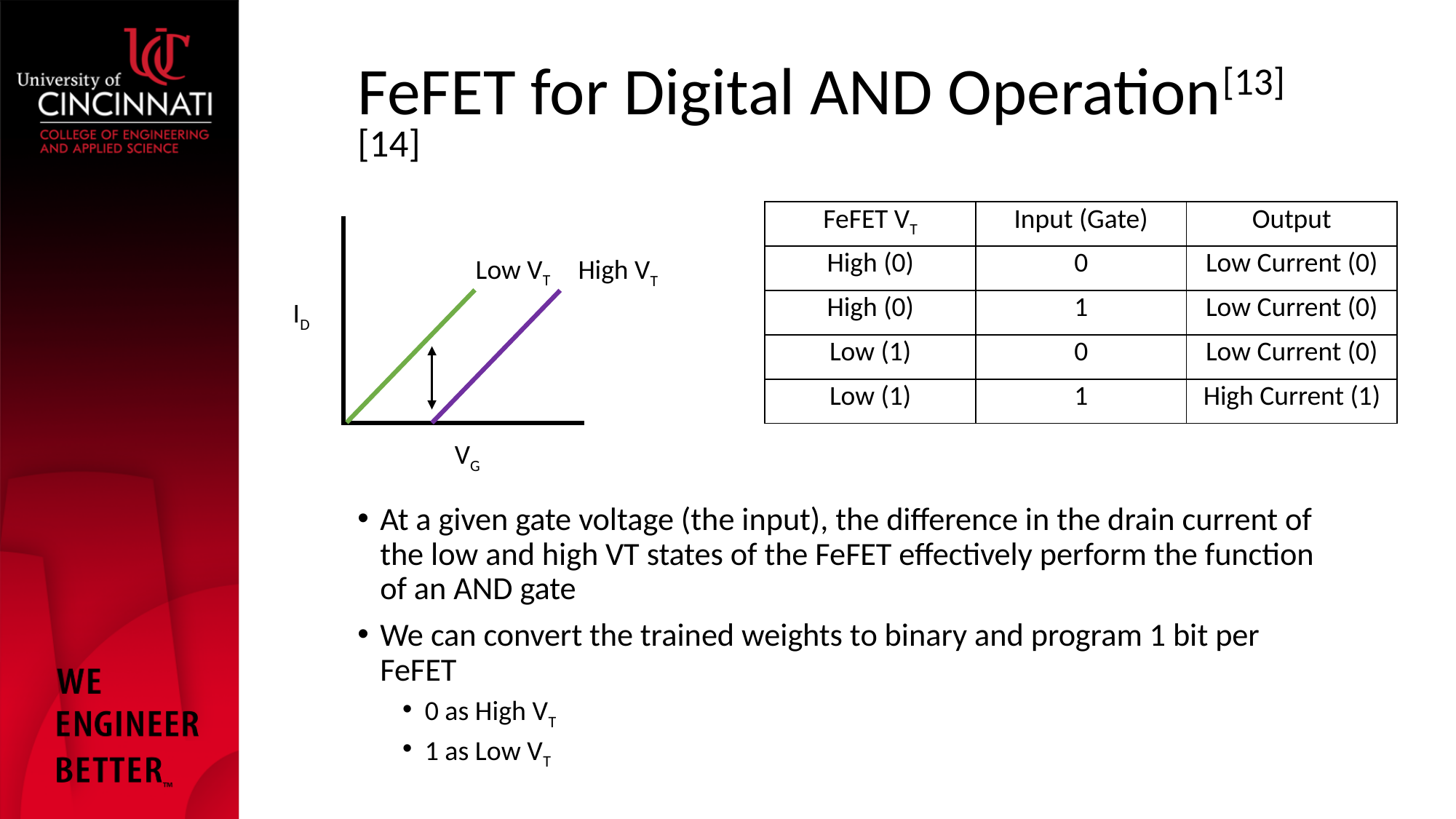

# FeFET for Digital AND Operation[13][14]
| FeFET VT | Input (Gate) | Output |
| --- | --- | --- |
| High (0) | 0 | Low Current (0) |
| High (0) | 1 | Low Current (0) |
| Low (1) | 0 | Low Current (0) |
| Low (1) | 1 | High Current (1) |
Low VT
High VT
ID
VG
At a given gate voltage (the input), the difference in the drain current of the low and high VT states of the FeFET effectively perform the function of an AND gate
We can convert the trained weights to binary and program 1 bit per FeFET
0 as High VT
1 as Low VT